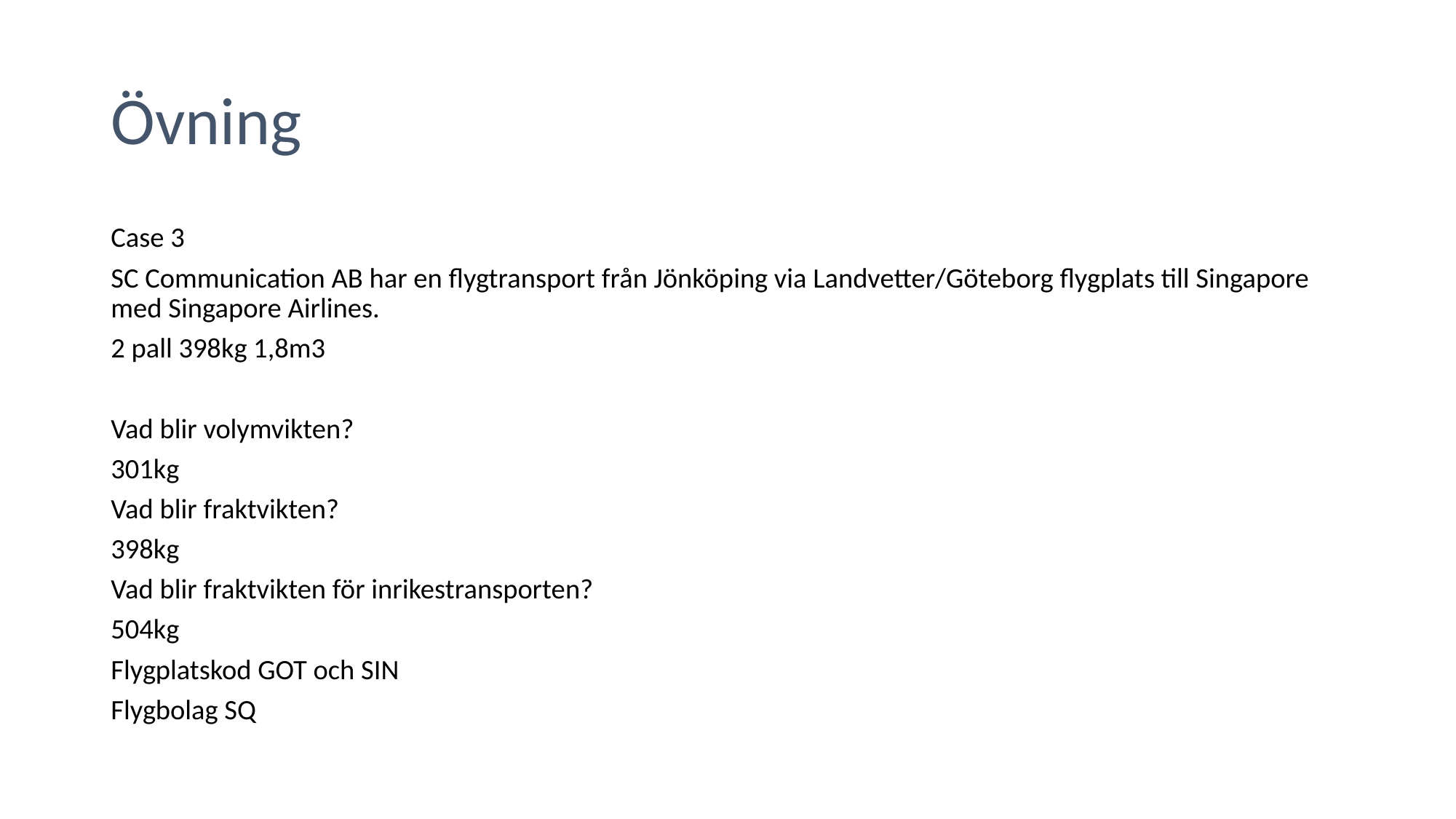

# Övning
Case 3
SC Communication AB har en flygtransport från Jönköping via Landvetter/Göteborg flygplats till Singapore med Singapore Airlines.
2 pall 398kg 1,8m3

Vad blir volymvikten?
301kg
Vad blir fraktvikten?
398kg
Vad blir fraktvikten för inrikestransporten?
504kg
Flygplatskod GOT och SIN
Flygbolag SQ